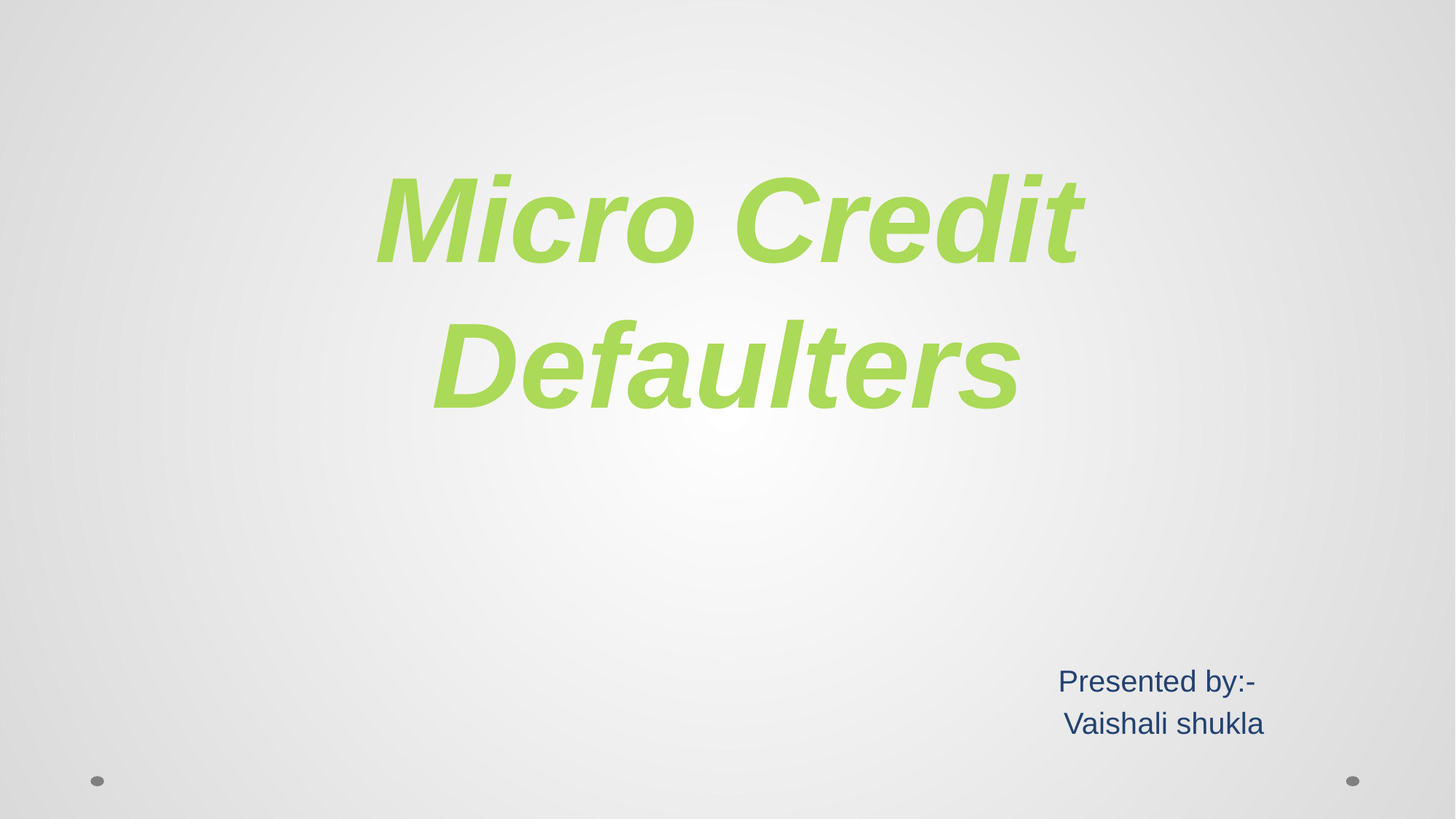

# Micro Credit Defaulters
Presented by:-
Vaishali shukla